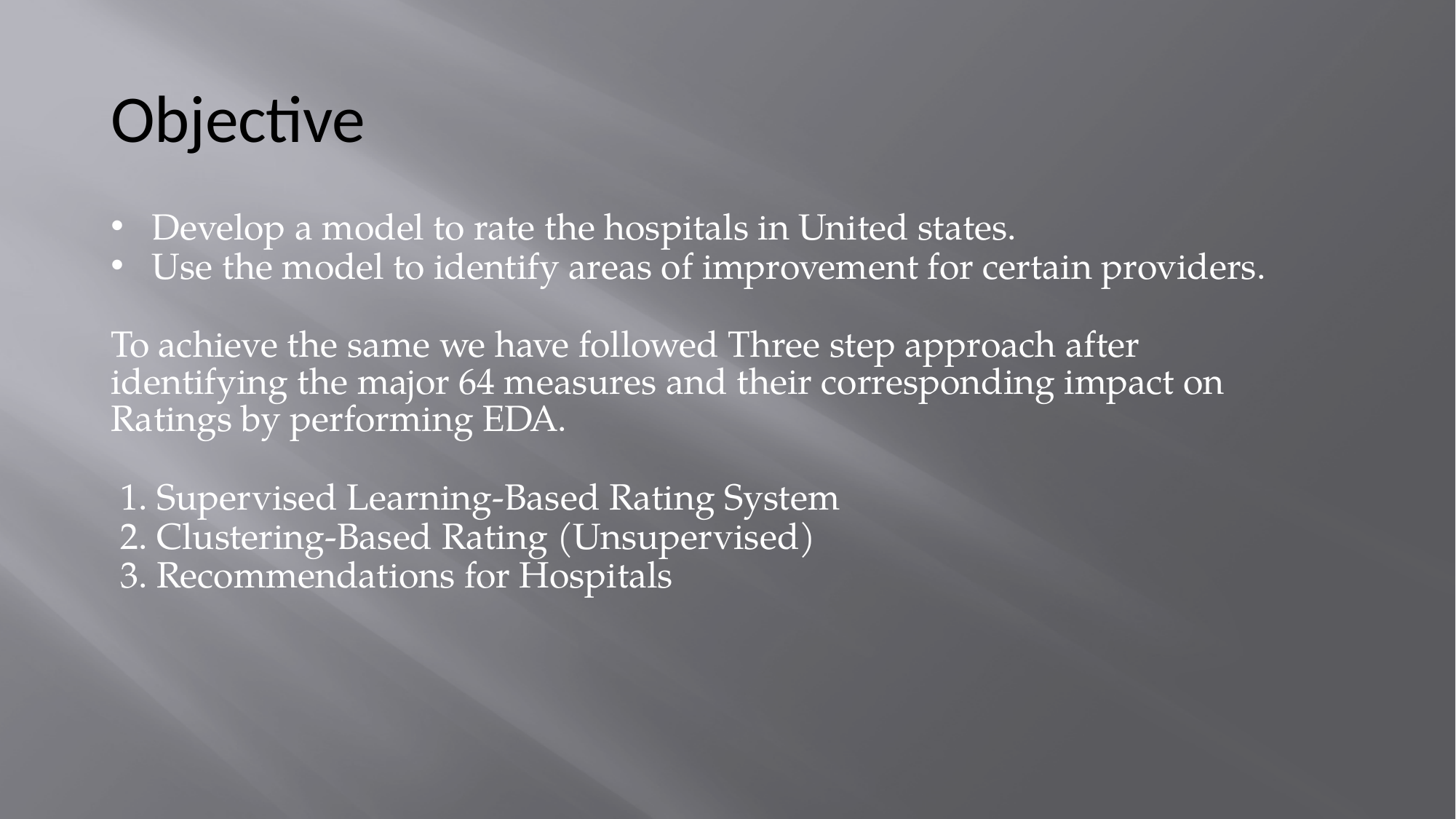

# Objective
Develop a model to rate the hospitals in United states.
Use the model to identify areas of improvement for certain providers.

To achieve the same we have followed Three step approach after identifying the major 64 measures and their corresponding impact on Ratings by performing EDA.

 1. Supervised Learning-Based Rating System
 2. Clustering-Based Rating (Unsupervised)
 3. Recommendations for Hospitals